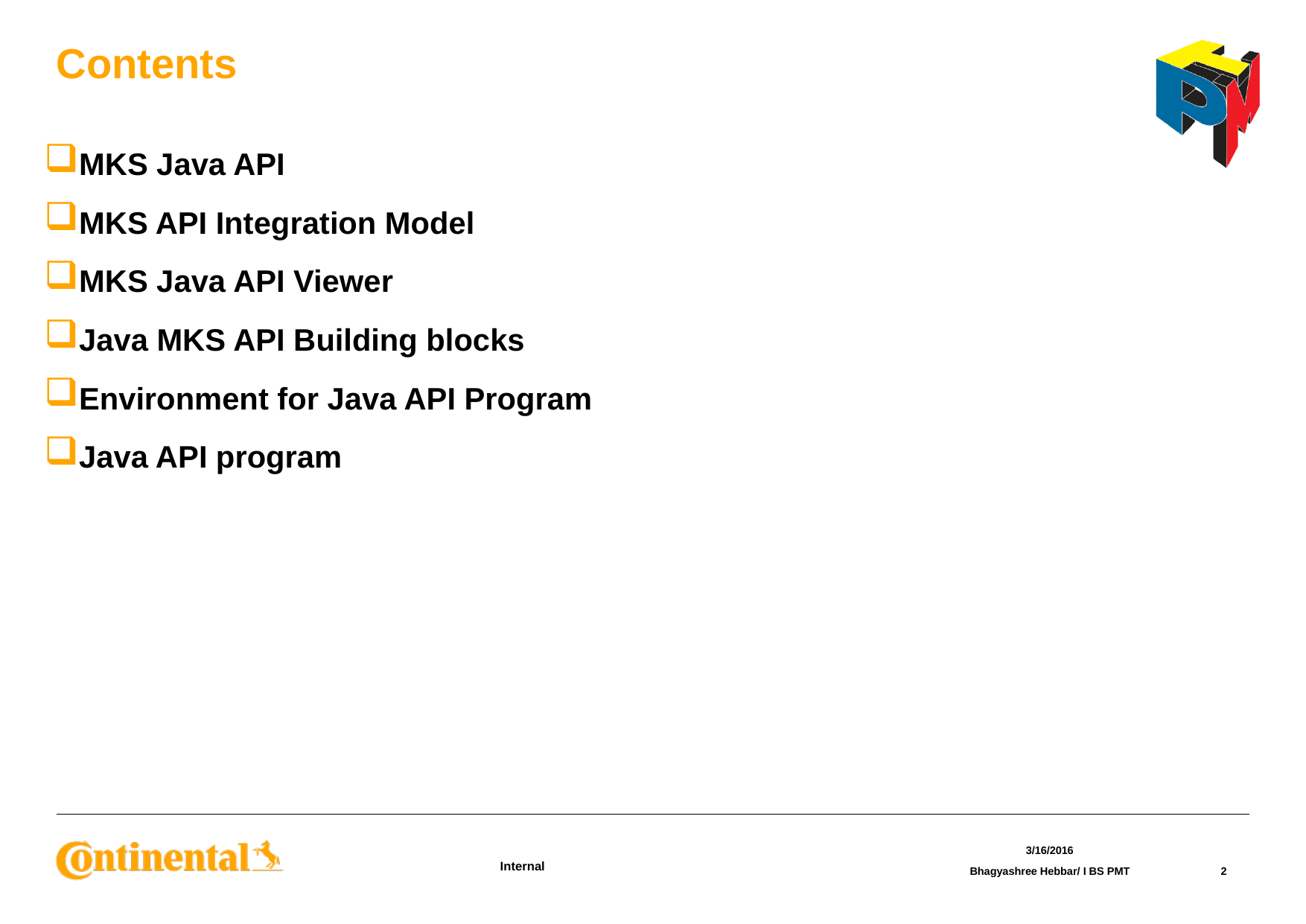

# Contents
MKS Java API
MKS API Integration Model
MKS Java API Viewer
Java MKS API Building blocks
Environment for Java API Program
Java API program
3/16/2016
Bhagyashree Hebbar/ I BS PMT
2